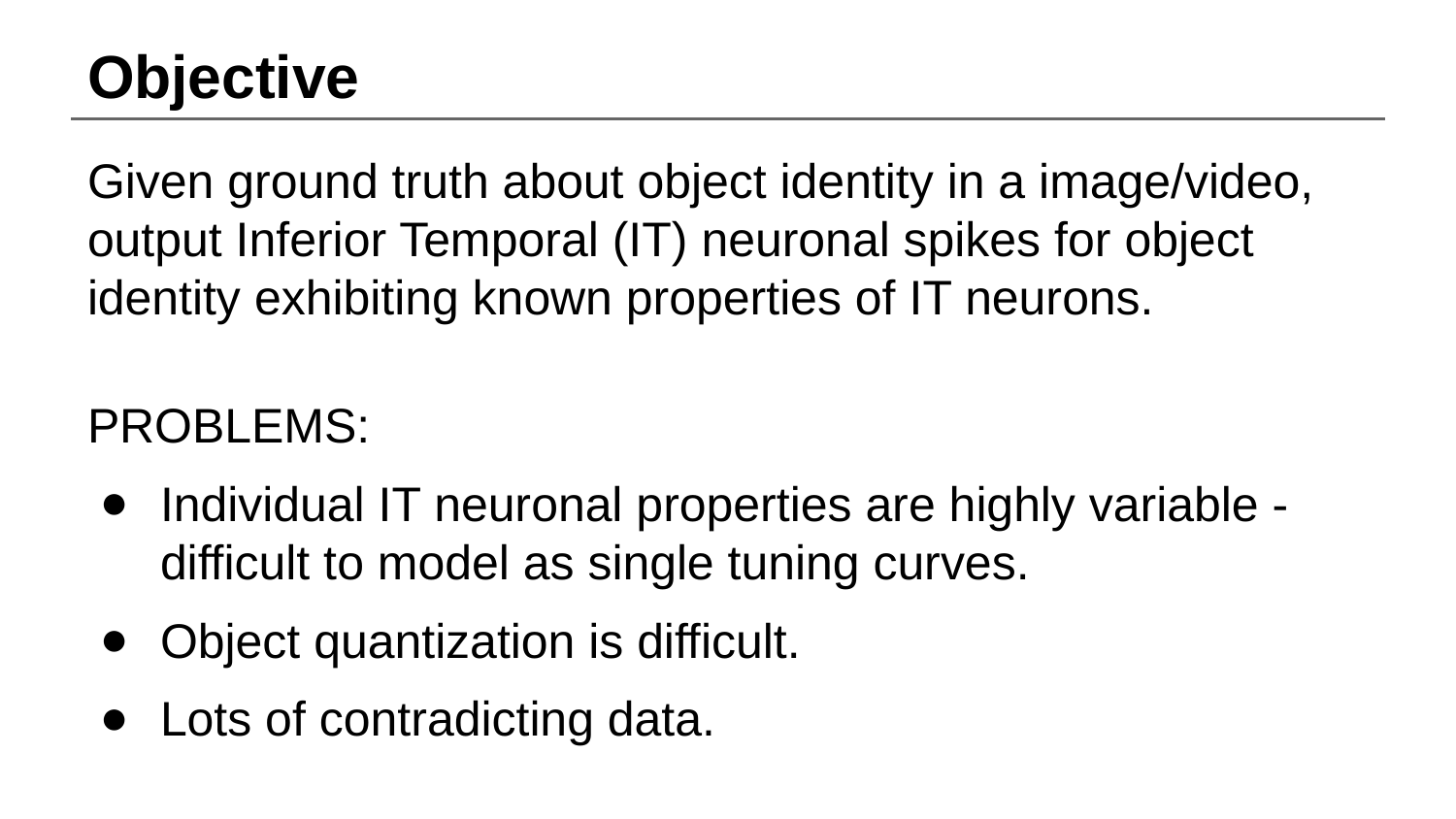

# Objective
Given ground truth about object identity in a image/video, output Inferior Temporal (IT) neuronal spikes for object identity exhibiting known properties of IT neurons.

PROBLEMS:
Individual IT neuronal properties are highly variable - difficult to model as single tuning curves.
Object quantization is difficult.
Lots of contradicting data.